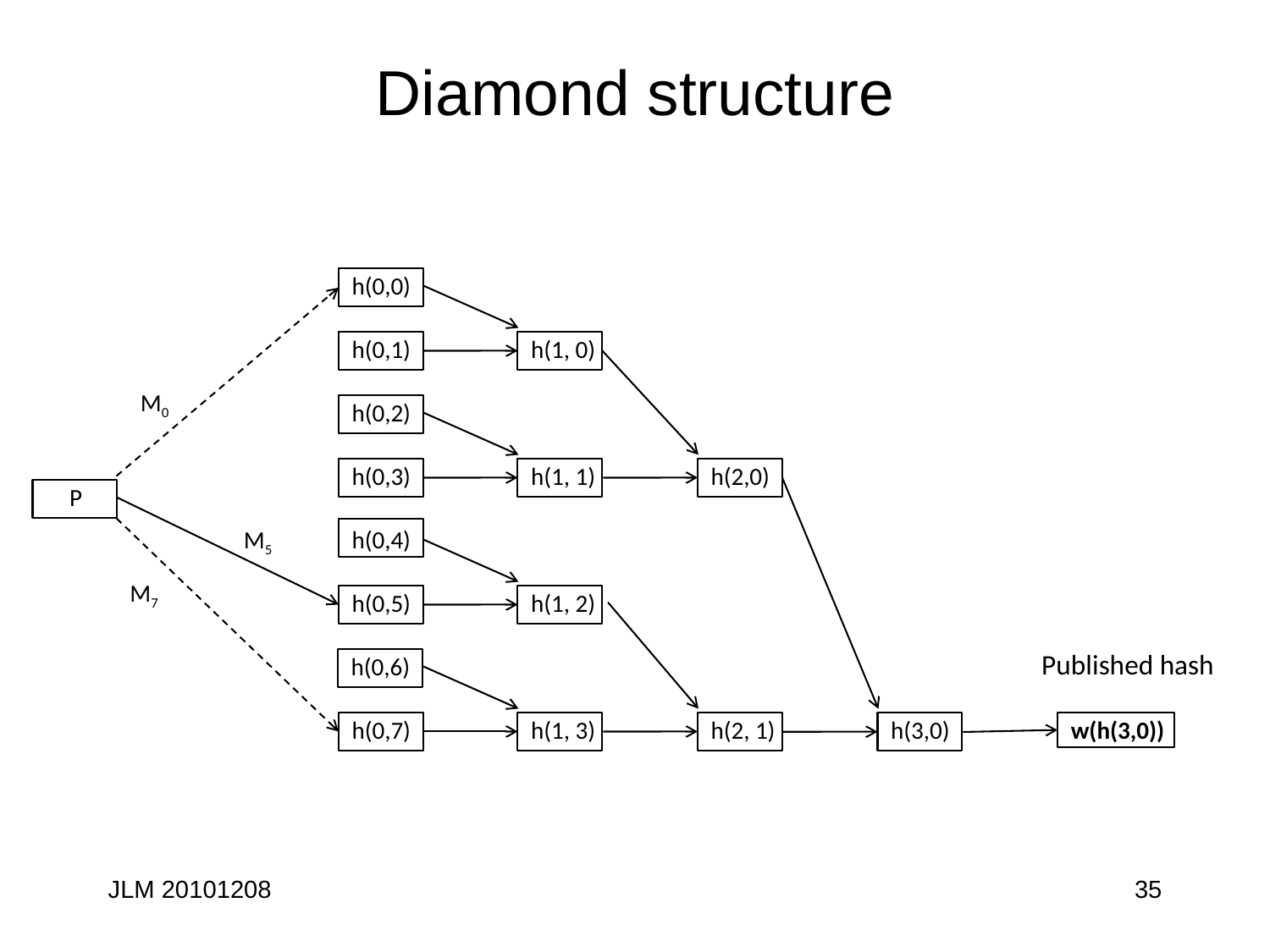

# Diamond structure
h(0,0)

h(1, 0)
h(0,1)

M0
h(0,2)

h(0,3)
h(1, 1)
h(2,0)

P

M5
h(0,4)

M7
h(0,5)
h(1, 2)

Published hash
h(0,6)

h(0,7)
h(1, 3)
h(2, 1)
h(3,0)
w(h(3,0))

JLM 20101208
35